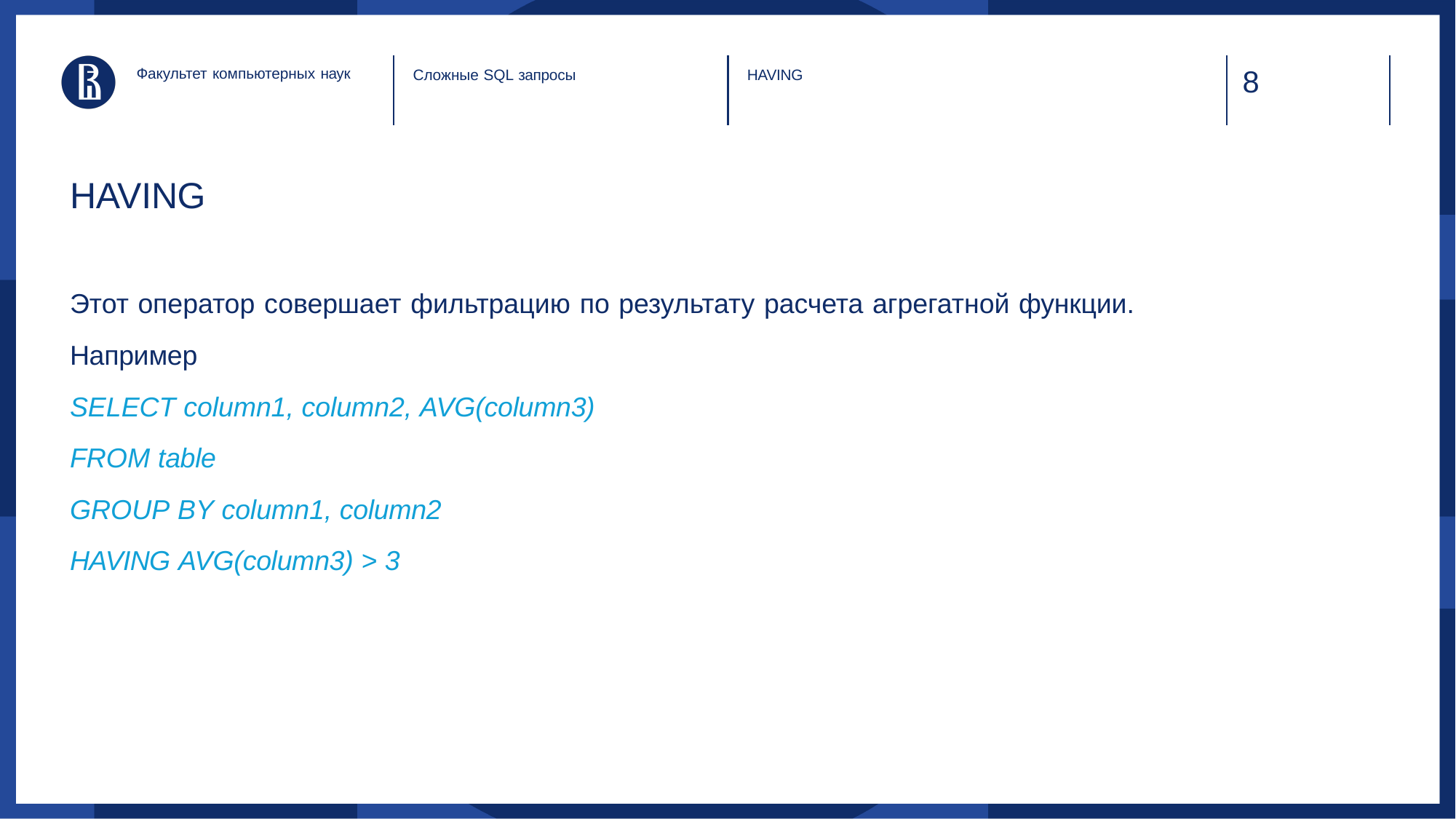

8
Факультет компьютерных наук
Сложные SQL запросы
HAVING
HAVING

Этот оператор совершает фильтрацию по результату расчета агрегатной функции. Например
SELECT column1, column2, AVG(column3) FROM table
GROUP BY column1, column2 HAVING AVG(column3) > 3